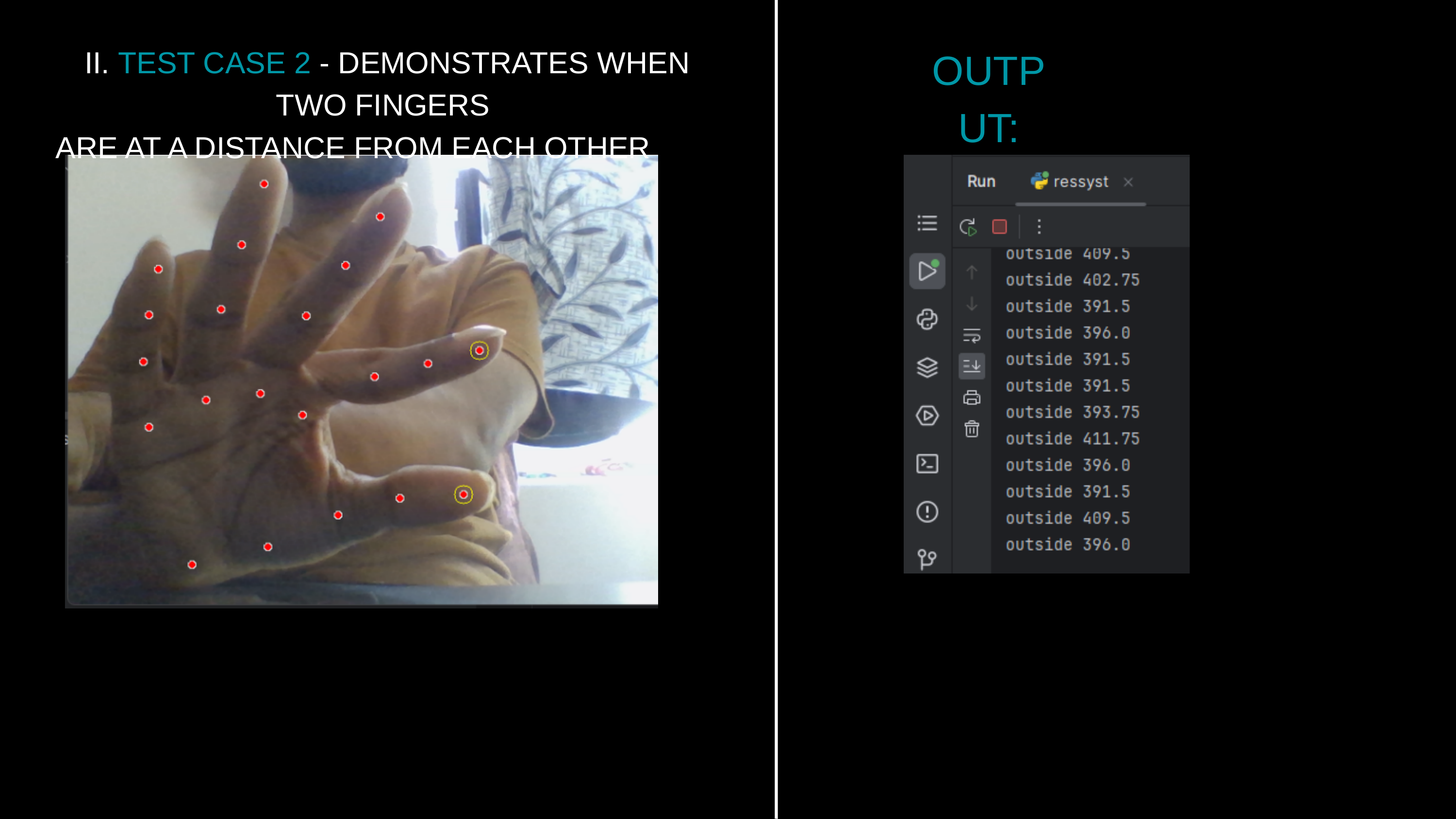

OUTPUT:
II. TEST CASE 2 - DEMONSTRATES WHEN TWO FINGERS
ARE AT A DISTANCE FROM EACH OTHER